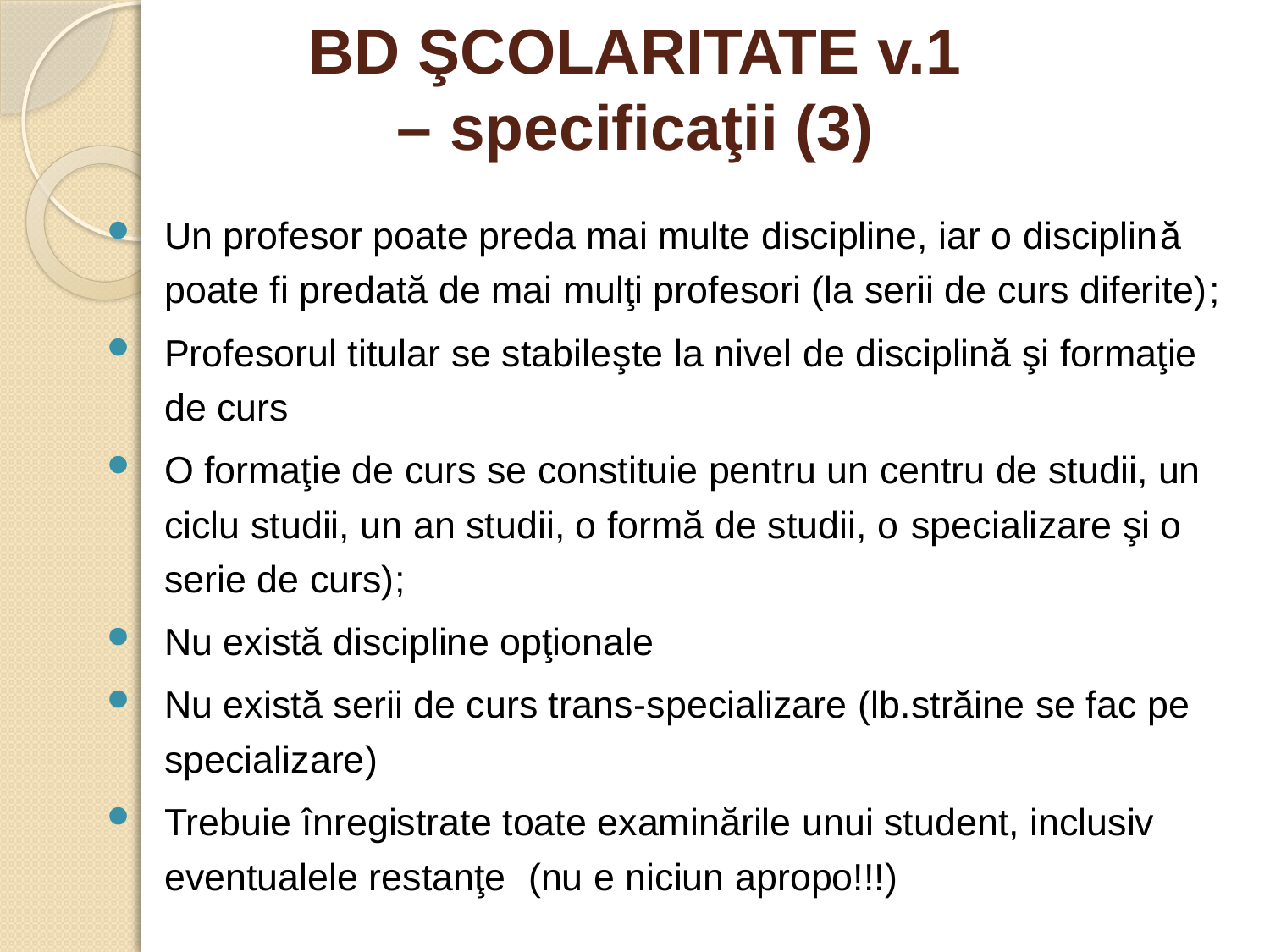

# BD ŞCOLARITATE v.1 – specificaţii (3)
Un profesor poate preda mai multe discipline, iar o disciplină poate fi predată de mai mulţi profesori (la serii de curs diferite);
Profesorul titular se stabileşte la nivel de disciplină şi formaţie de curs
O formaţie de curs se constituie pentru un centru de studii, un ciclu studii, un an studii, o formă de studii, o specializare şi o serie de curs);
Nu există discipline opţionale
Nu există serii de curs trans-specializare (lb.străine se fac pe specializare)
Trebuie înregistrate toate examinările unui student, inclusiv eventualele restanţe  (nu e niciun apropo!!!)